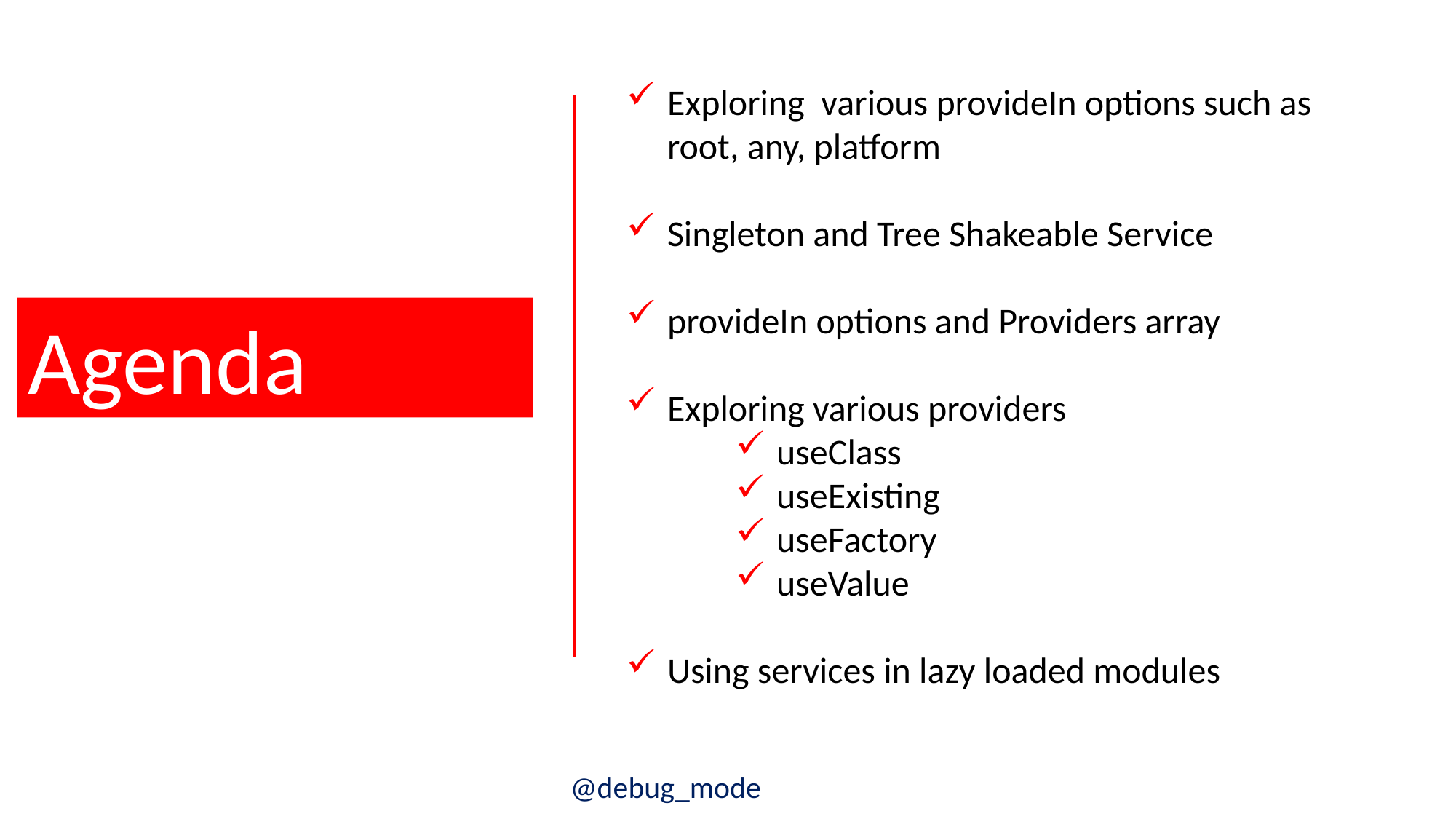

Exploring  various provideIn options such as root, any, platform

Singleton and Tree Shakeable Service

provideIn options and Providers array

Exploring various providers
useClass
useExisting
useFactory
useValue

Using services in lazy loaded modules

Agenda
@debug_mode